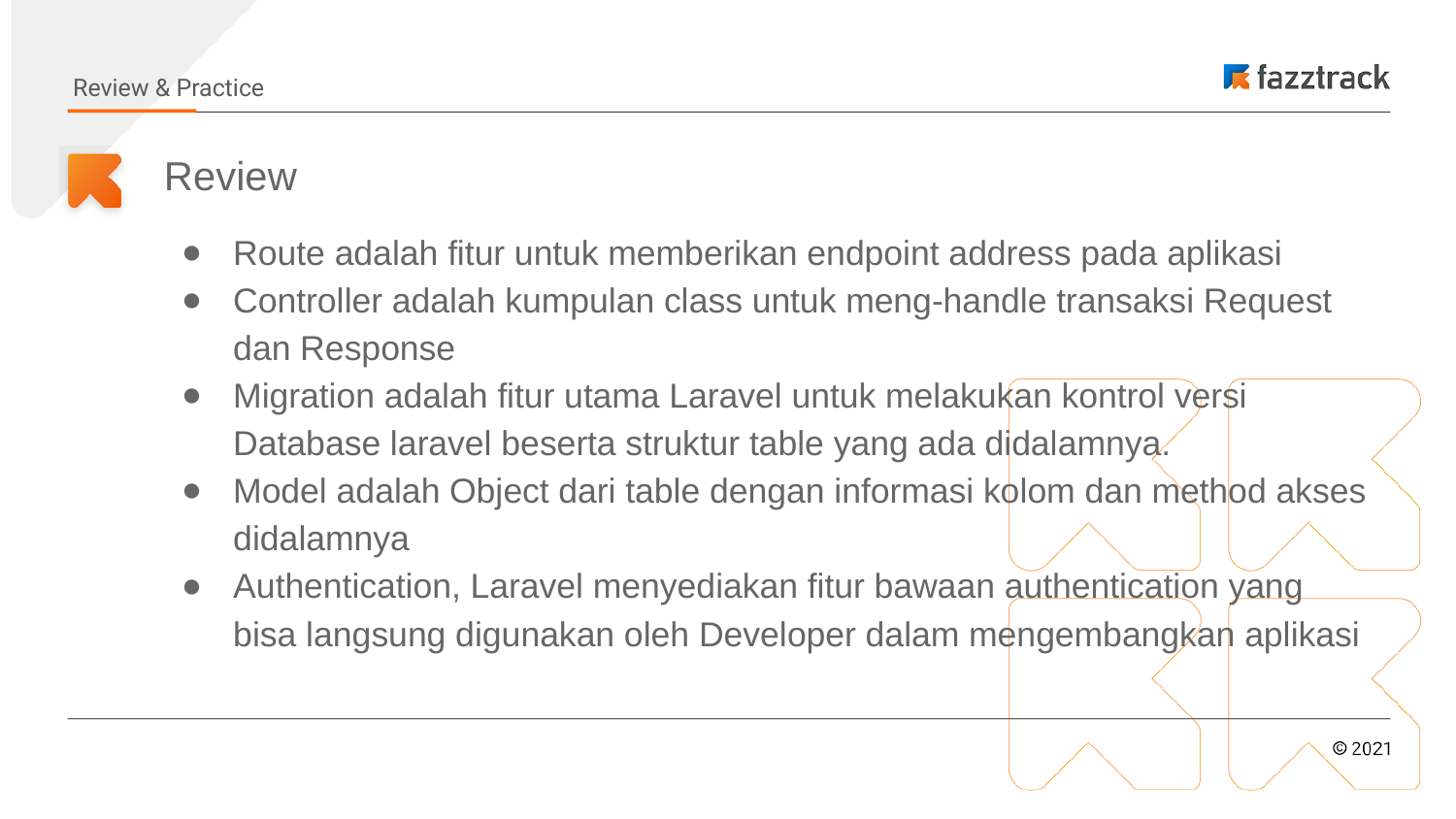

Review & Practice
# Review
Route adalah fitur untuk memberikan endpoint address pada aplikasi
Controller adalah kumpulan class untuk meng-handle transaksi Request dan Response
Migration adalah fitur utama Laravel untuk melakukan kontrol versi Database laravel beserta struktur table yang ada didalamnya.
Model adalah Object dari table dengan informasi kolom dan method akses didalamnya
Authentication, Laravel menyediakan fitur bawaan authentication yang bisa langsung digunakan oleh Developer dalam mengembangkan aplikasi